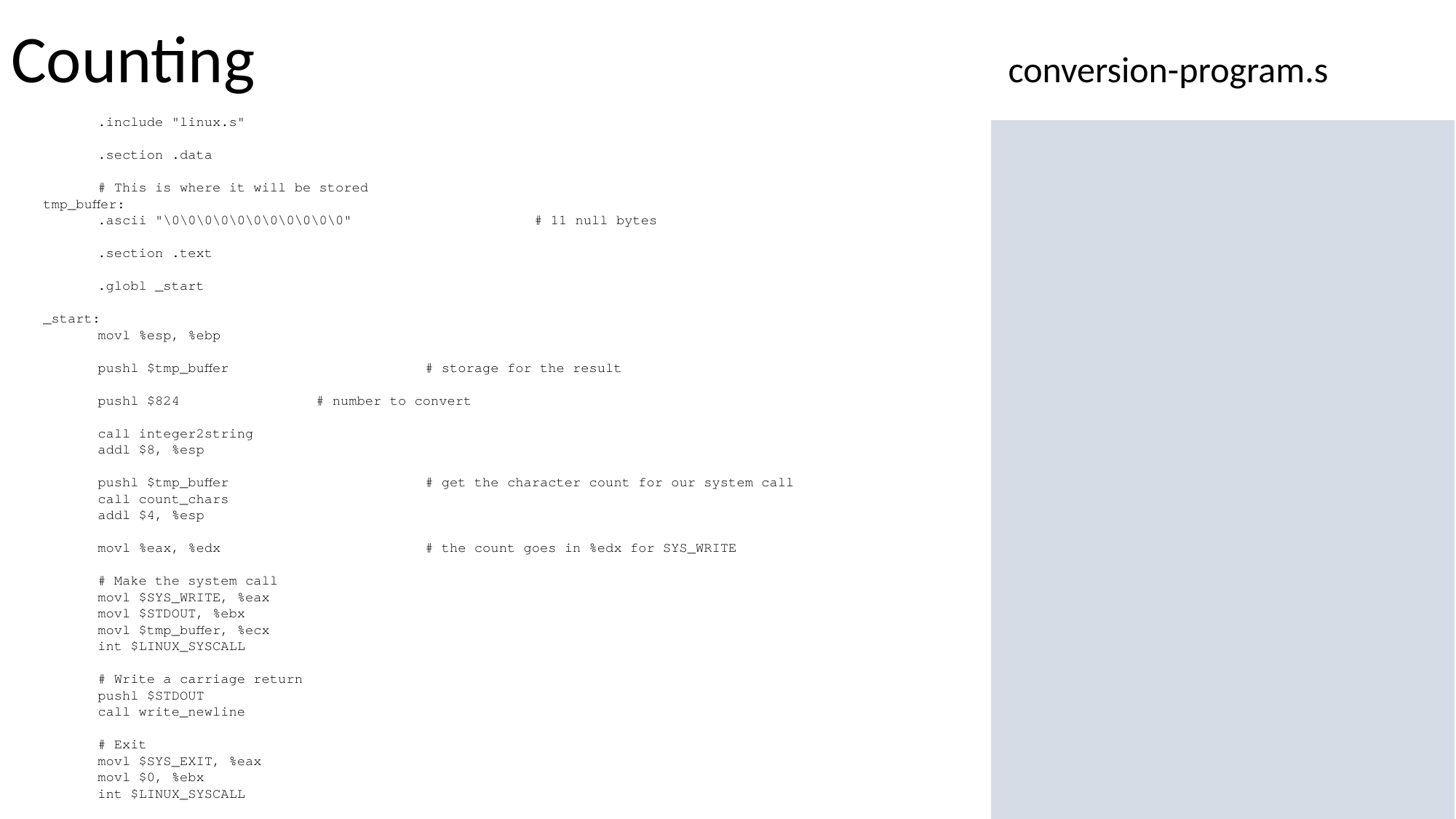

Counting  	                                    		 conversion-program.s
.include "linux.s"

.section .data

# This is where it will be stored
tmp_buffer:
.ascii "\0\0\0\0\0\0\0\0\0\0\0"		# 11 null bytes

.section .text

.globl _start

_start:
movl %esp, %ebp

pushl $tmp_buffer		# storage for the result

pushl $824		# number to convert

call integer2string
addl $8, %esp

pushl $tmp_buffer		# get the character count for our system call
call count_chars
addl $4, %esp

movl %eax, %edx		# the count goes in %edx for SYS_WRITE

# Make the system call
movl $SYS_WRITE, %eax
movl $STDOUT, %ebx
movl $tmp_buffer, %ecx
int $LINUX_SYSCALL

# Write a carriage return
pushl $STDOUT
call write_newline

# Exit
movl $SYS_EXIT, %eax
movl $0, %ebx
int $LINUX_SYSCALL